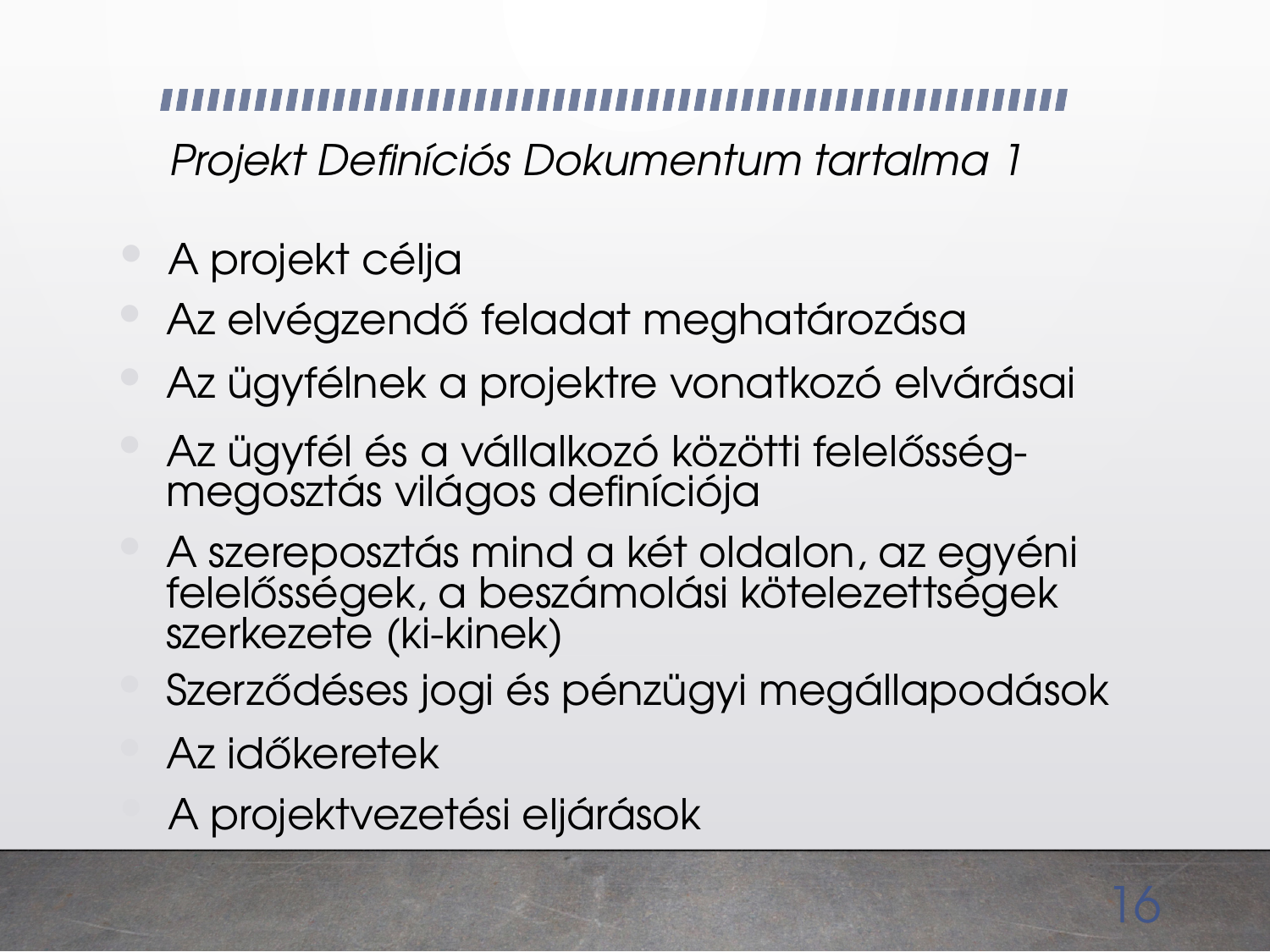

# Projekt Definíciós Dokumentum tartalma 1
A projekt célja
Az elvégzendő feladat meghatározása
Az ügyfélnek a projektre vonatkozó elvárásai
Az ügyfél és a vállalkozó közötti felelősség-megosztás világos definíciója
A szereposztás mind a két oldalon, az egyéni felelősségek, a beszámolási kötelezettségek szerkezete (ki-kinek)
Szerződéses jogi és pénzügyi megállapodások
Az időkeretek
A projektvezetési eljárások
16